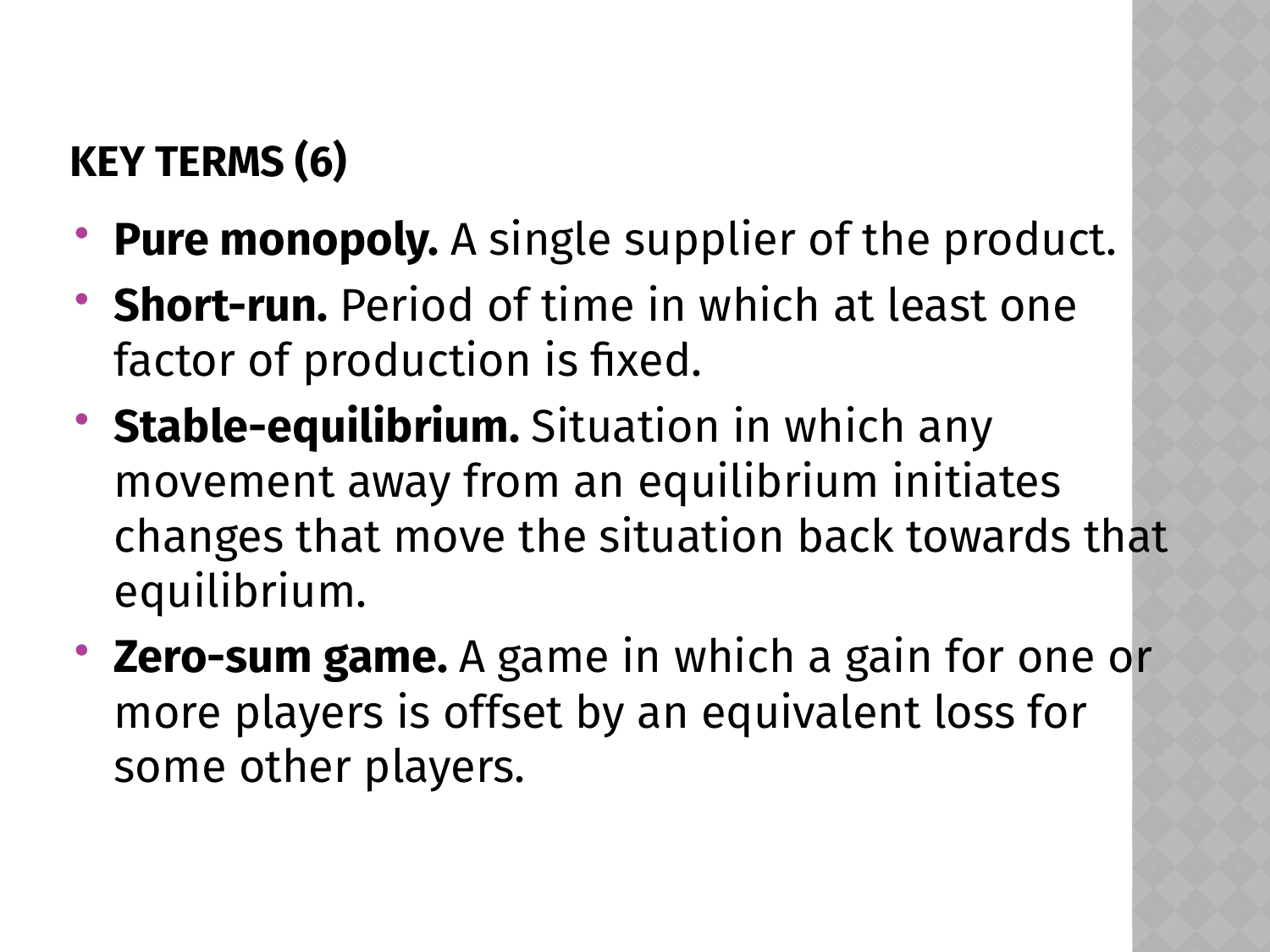

# Key terms (6)
Pure monopoly. A single supplier of the product.
Short-run. Period of time in which at least one factor of production is fixed.
Stable-equilibrium. Situation in which any movement away from an equilibrium initiates changes that move the situation back towards that equilibrium.
Zero-sum game. A game in which a gain for one or more players is offset by an equivalent loss for some other players.